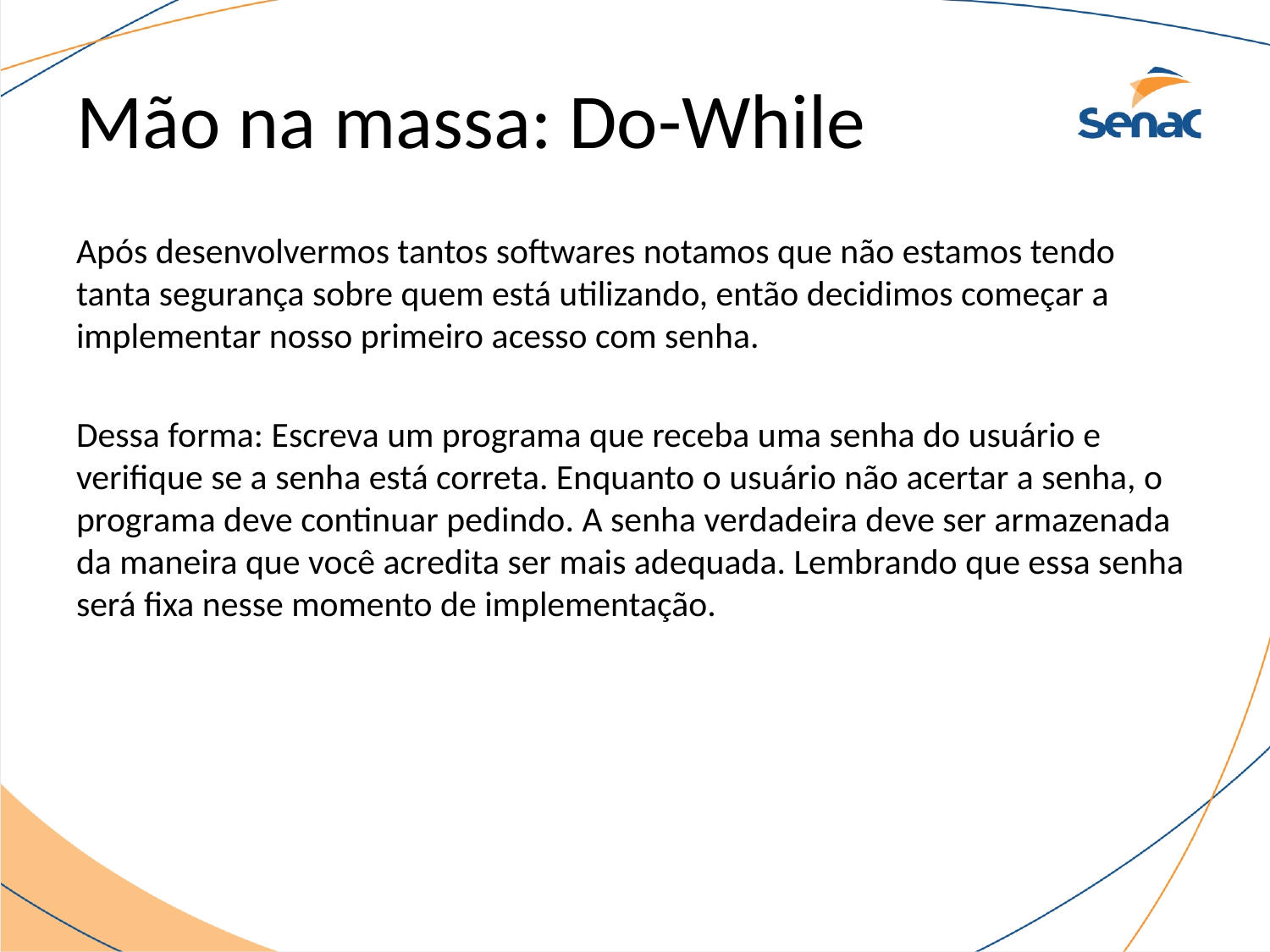

# Mão na massa: Do-While
Após desenvolvermos tantos softwares notamos que não estamos tendo tanta segurança sobre quem está utilizando, então decidimos começar a implementar nosso primeiro acesso com senha.

Dessa forma: Escreva um programa que receba uma senha do usuário e verifique se a senha está correta. Enquanto o usuário não acertar a senha, o programa deve continuar pedindo. A senha verdadeira deve ser armazenada da maneira que você acredita ser mais adequada. Lembrando que essa senha será fixa nesse momento de implementação.